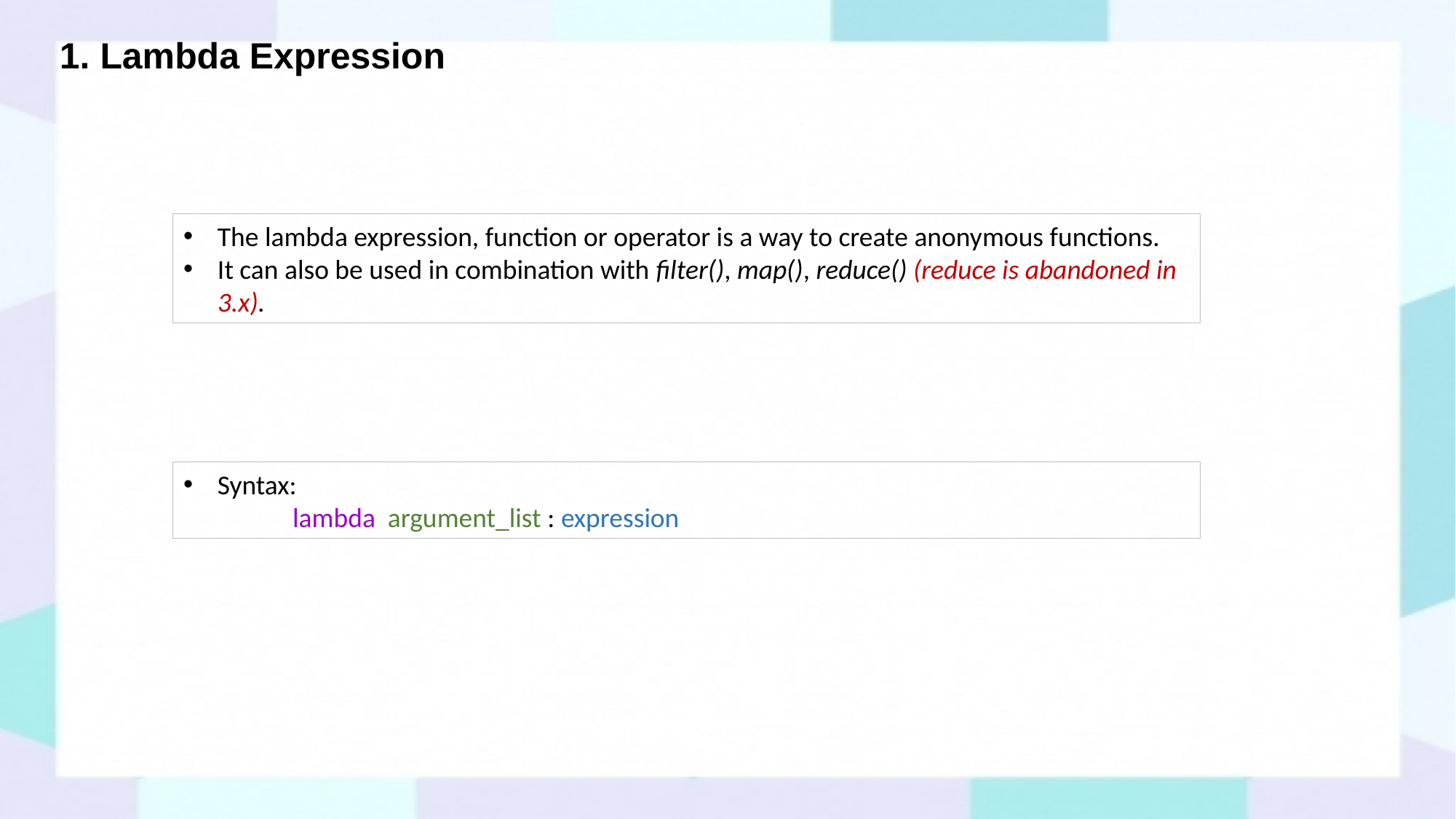

# 1. Lambda Expression
The lambda expression, function or operator is a way to create anonymous functions.
It can also be used in combination with filter(), map(), reduce() (reduce is abandoned in 3.x).
Syntax:
	lambda  argument_list : expression